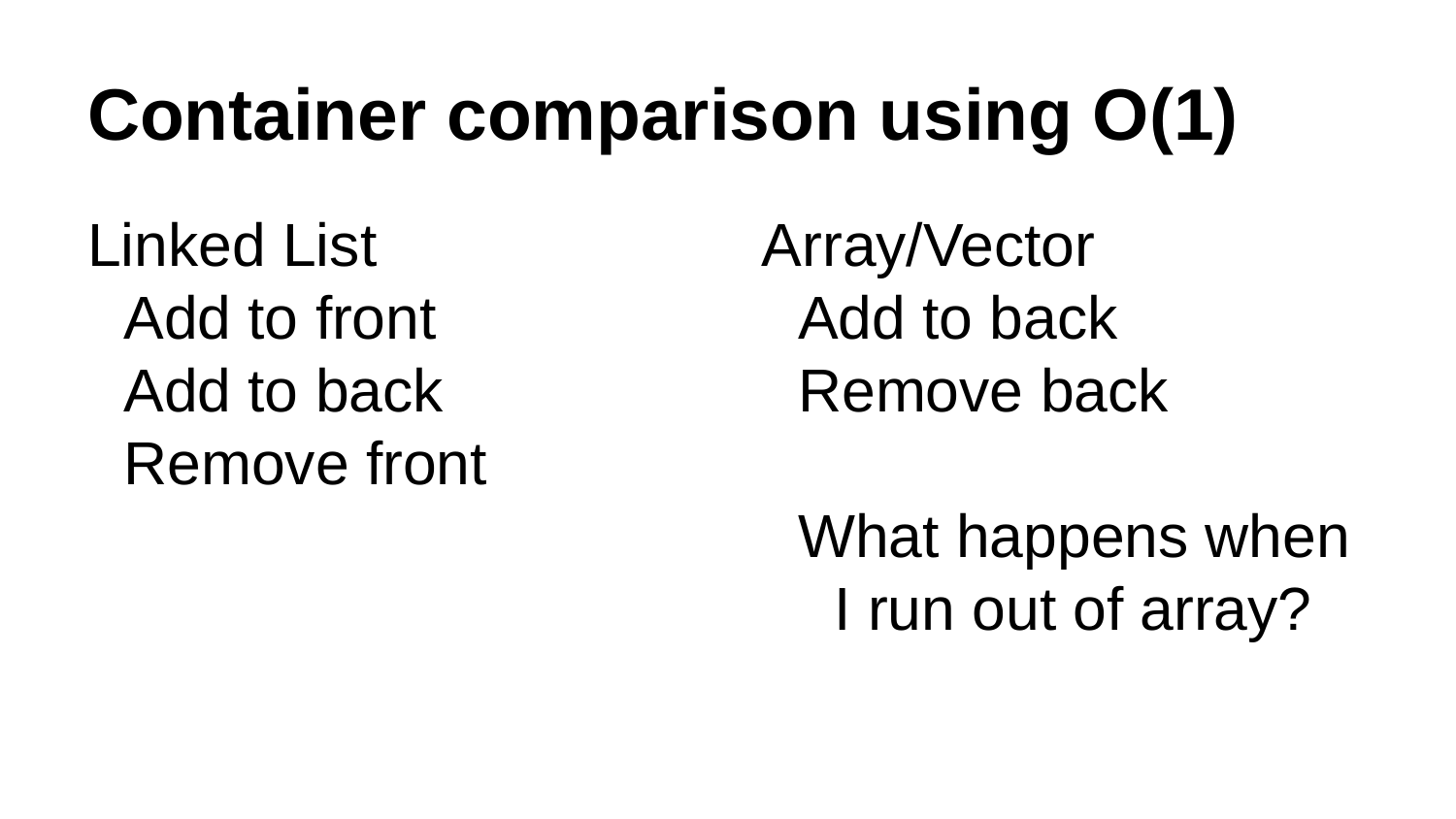

# Container comparison using O(1)
Linked List
Add to front
Add to back
Remove front
Array/Vector
Add to back
Remove back

What happens when I run out of array?